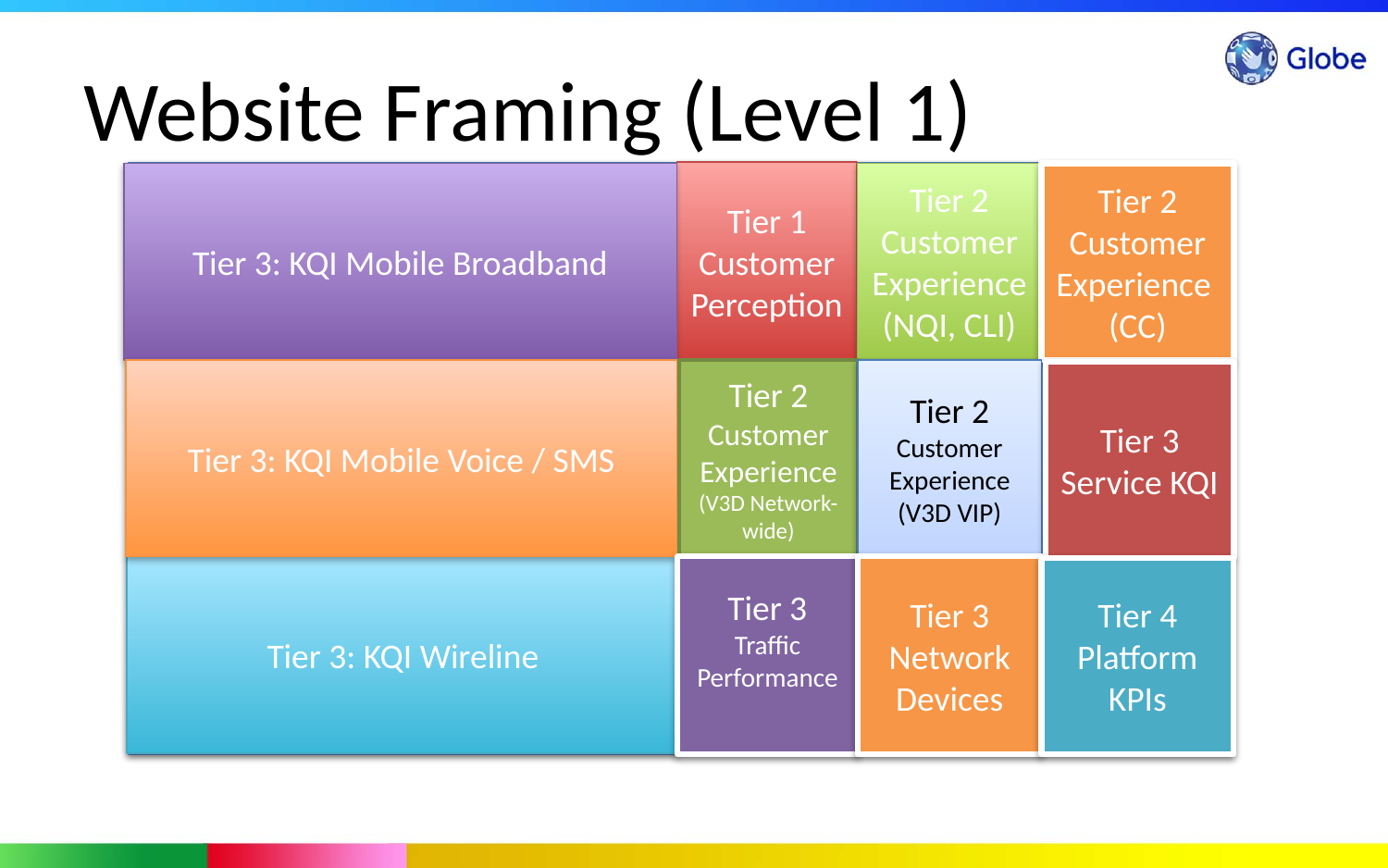

# Website Framing (Level 1)
Tier 1
Customer Perception

Tier 3: KQI Mobile Broadband
Tier 2
Customer Experience
(NQI, CLI)
Tier 2
Customer Experience
(CC)
Tier 3: KQI Mobile Voice / SMS
Tier 2
Customer Experience
(V3D Network-wide)
Tier 2
Customer Experience
(V3D VIP)
Tier 3
Service KQI
Tier 3
Traffic Performance

Tier 3: KQI Wireline
Tier 3
Network
Devices
Tier 4
Platform KPIs